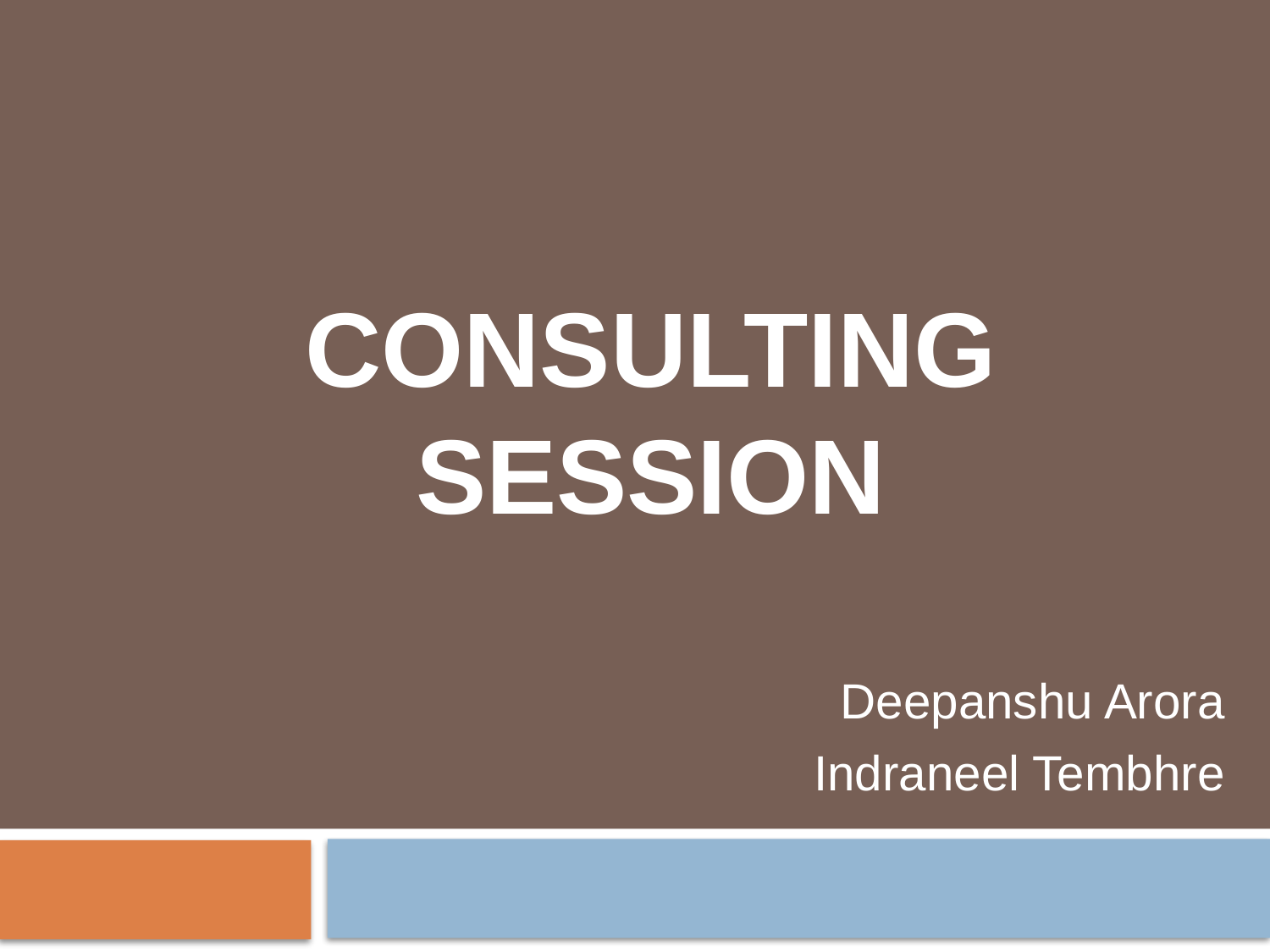

CONSULTING SESSION
#
Deepanshu Arora
Indraneel Tembhre